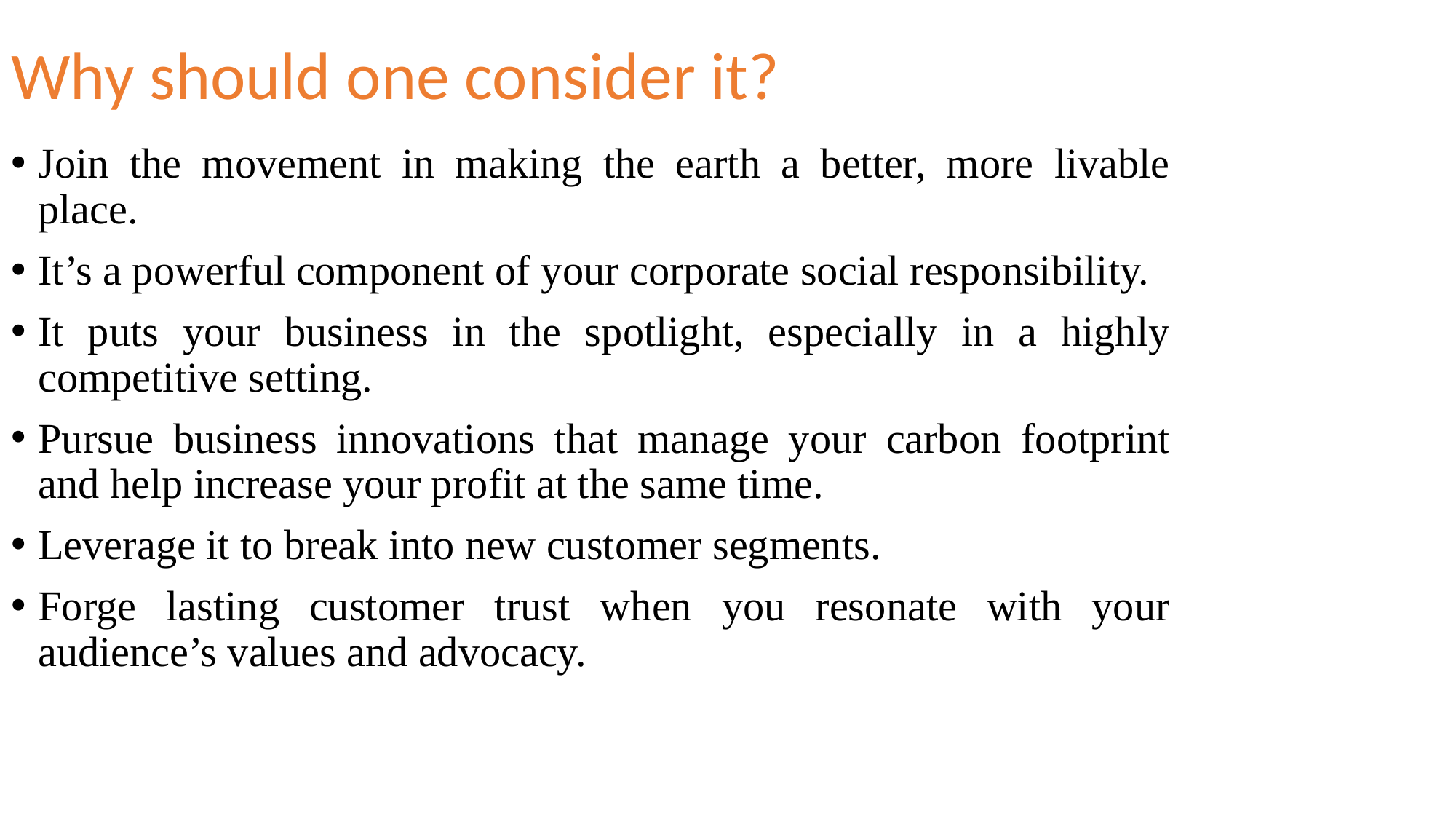

# Why should one consider it?
Join the movement in making the earth a better, more livable place.
It’s a powerful component of your corporate social responsibility.
It puts your business in the spotlight, especially in a highly competitive setting.
Pursue business innovations that manage your carbon footprint and help increase your profit at the same time.
Leverage it to break into new customer segments.
Forge lasting customer trust when you resonate with your audience’s values and advocacy.